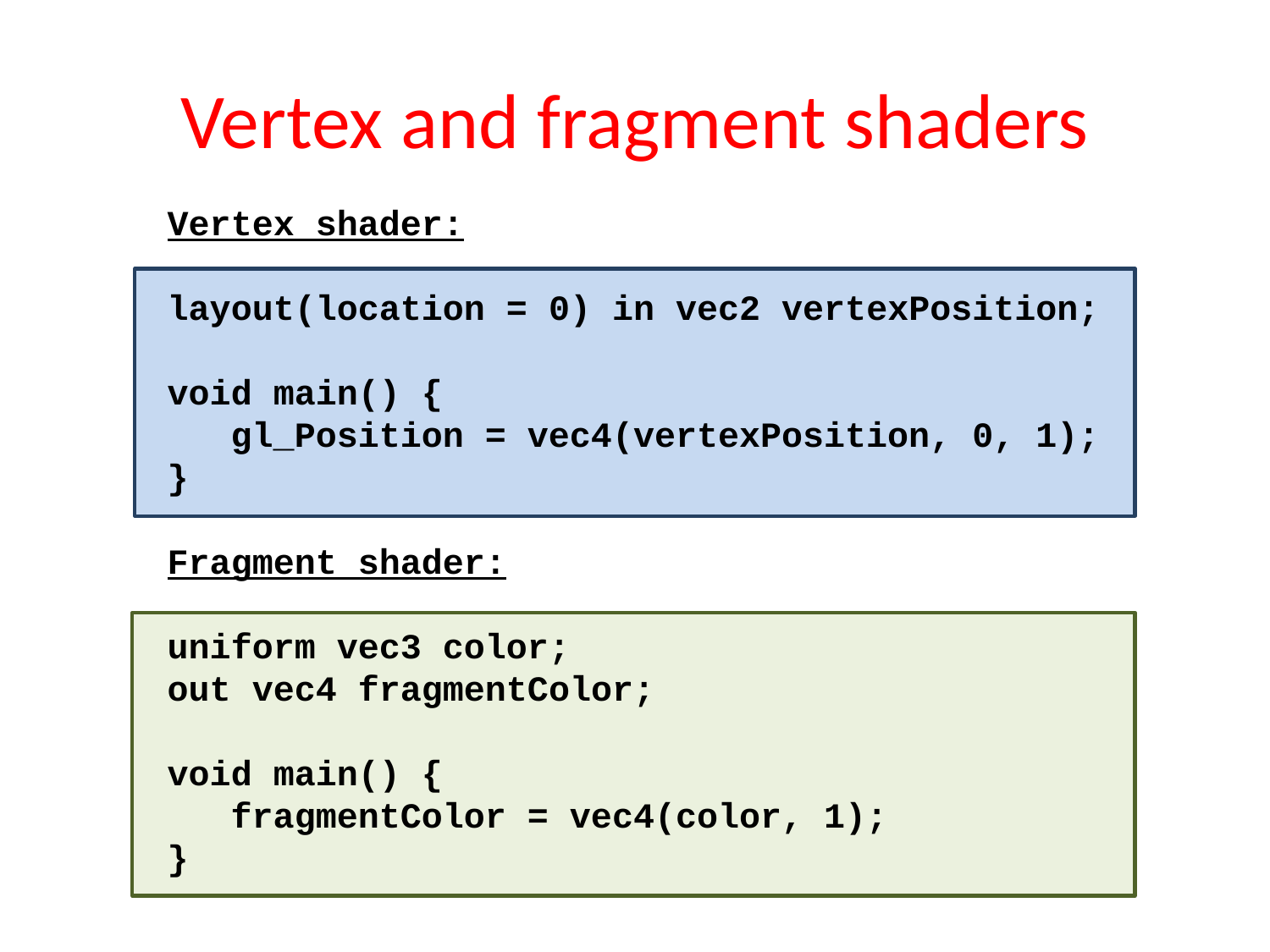

# Vertex and fragment shaders
Vertex shader:

layout(location = 0) in vec2 vertexPosition;

void main() {
   gl_Position = vec4(vertexPosition, 0, 1);
}

Fragment shader:

uniform vec3 color;
out vec4 fragmentColor;

void main() {
   fragmentColor = vec4(color, 1);
}